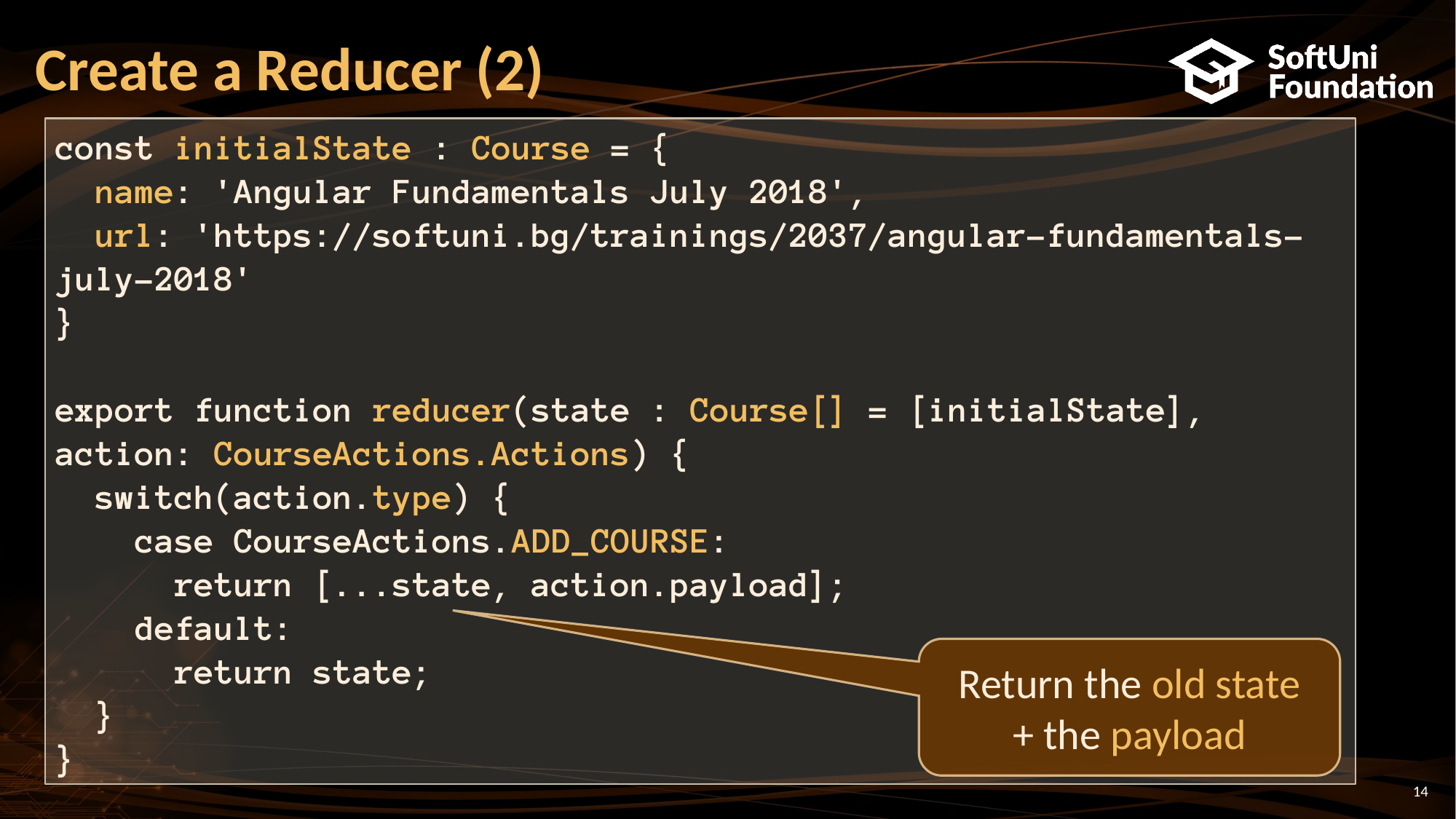

# Create a Reducer (2)
const initialState : Course = {
  name: 'Angular Fundamentals July 2018',
  url: 'https://softuni.bg/trainings/2037/angular-fundamentals-july-2018'
}

export function reducer(state : Course[] = [initialState], action: CourseActions.Actions) {
  switch(action.type) {
    case CourseActions.ADD_COURSE:
      return [...state, action.payload];
    default:
      return state;
  }
}
Return the old state + the payload
14